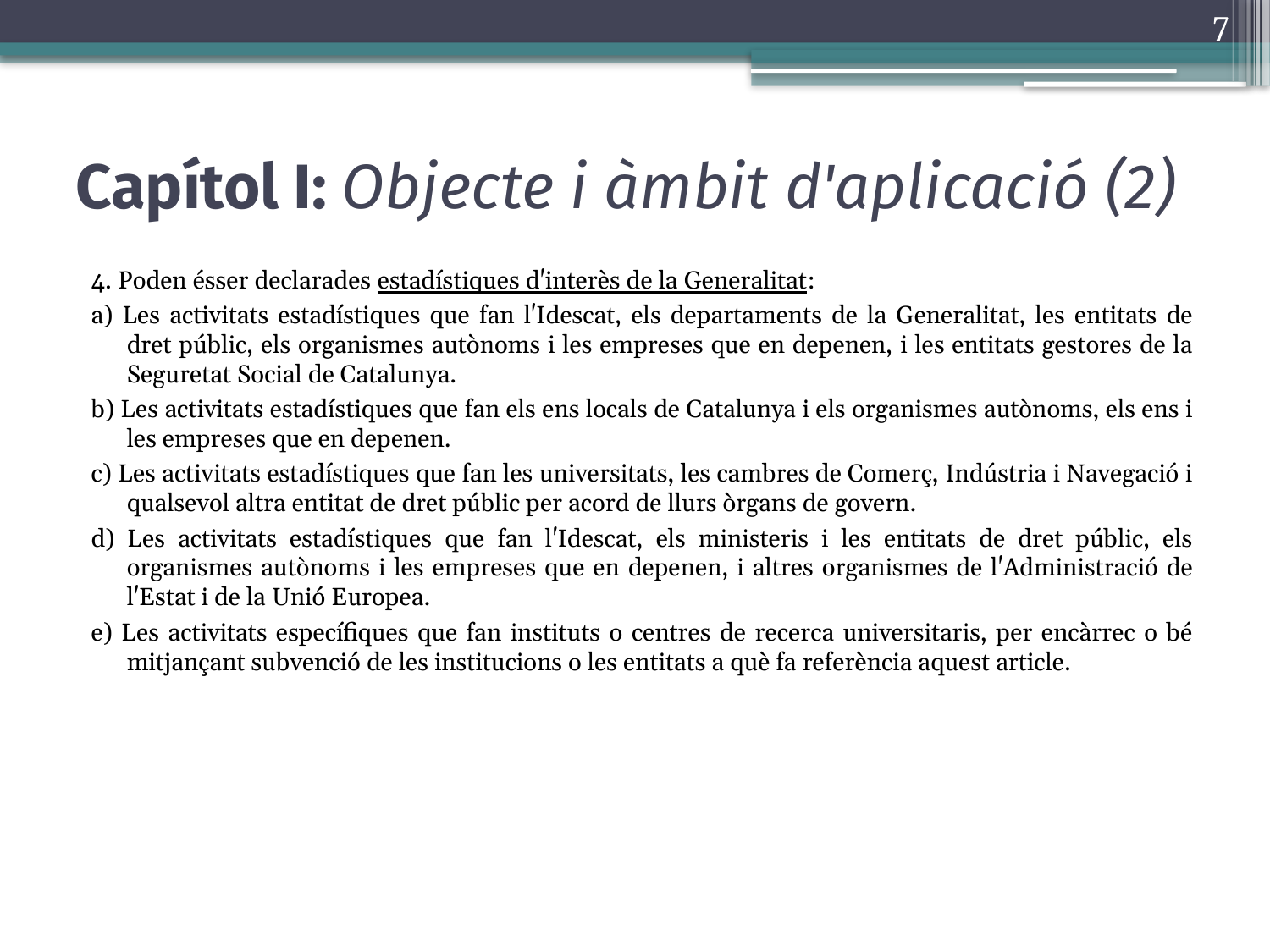

7
# Capítol I: Objecte i àmbit d'aplicació (2)
4. Poden ésser declarades estadístiques d'interès de la Generalitat:
a) Les activitats estadístiques que fan l'Idescat, els departaments de la Generalitat, les entitats de dret públic, els organismes autònoms i les empreses que en depenen, i les entitats gestores de la Seguretat Social de Catalunya.
b) Les activitats estadístiques que fan els ens locals de Catalunya i els organismes autònoms, els ens i les empreses que en depenen.
c) Les activitats estadístiques que fan les universitats, les cambres de Comerç, Indústria i Navegació i qualsevol altra entitat de dret públic per acord de llurs òrgans de govern.
d) Les activitats estadístiques que fan l'Idescat, els ministeris i les entitats de dret públic, els organismes autònoms i les empreses que en depenen, i altres organismes de l'Administració de l'Estat i de la Unió Europea.
e) Les activitats específiques que fan instituts o centres de recerca universitaris, per encàrrec o bé mitjançant subvenció de les institucions o les entitats a què fa referència aquest article.